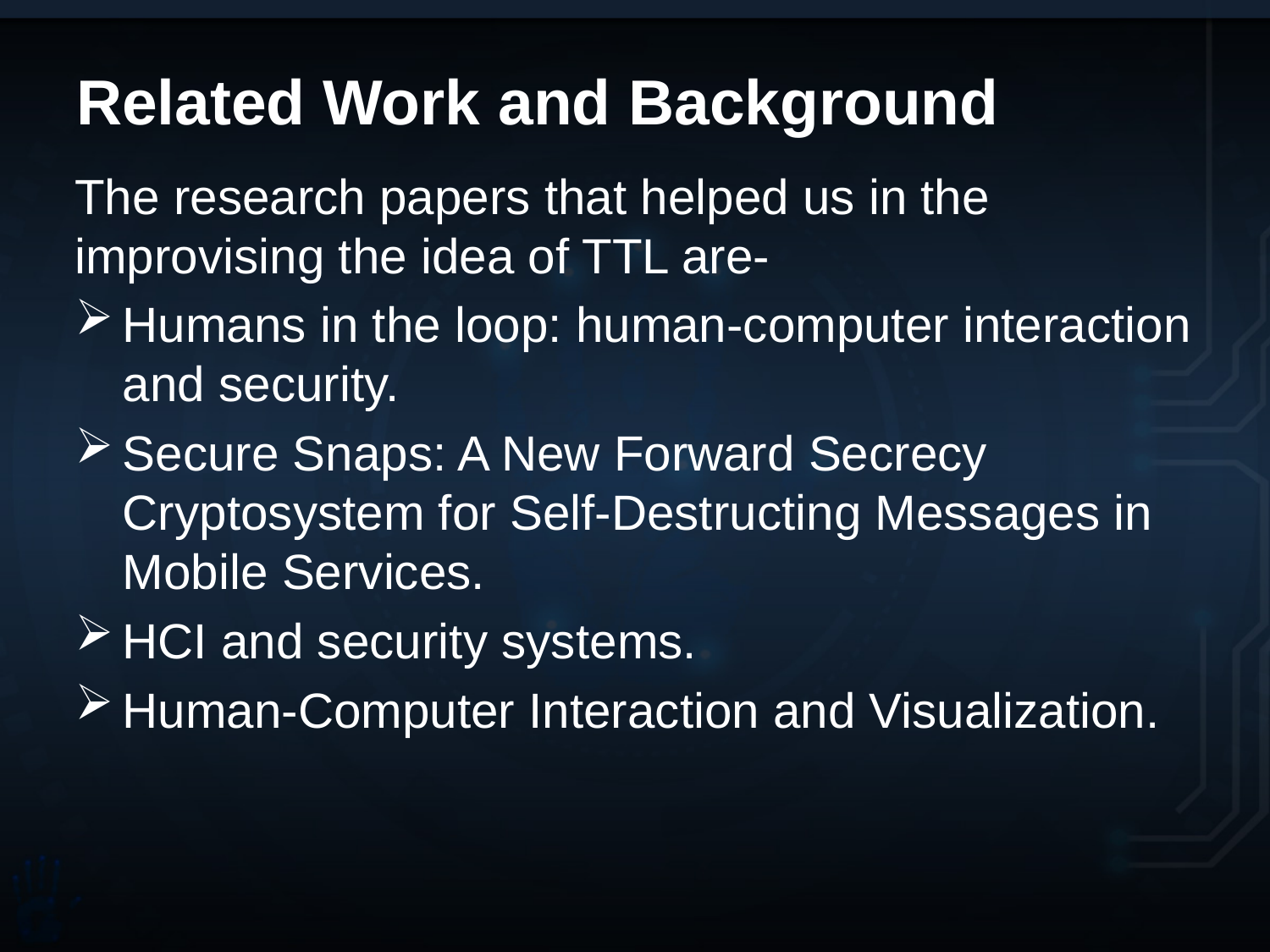

# Related Work and Background
The research papers that helped us in the  improvising the idea of TTL are-
Humans in the loop: human-computer interaction and security.
Secure Snaps: A New Forward Secrecy Cryptosystem for Self-Destructing Messages in Mobile Services.
HCI and security systems.
Human-Computer Interaction and Visualization.